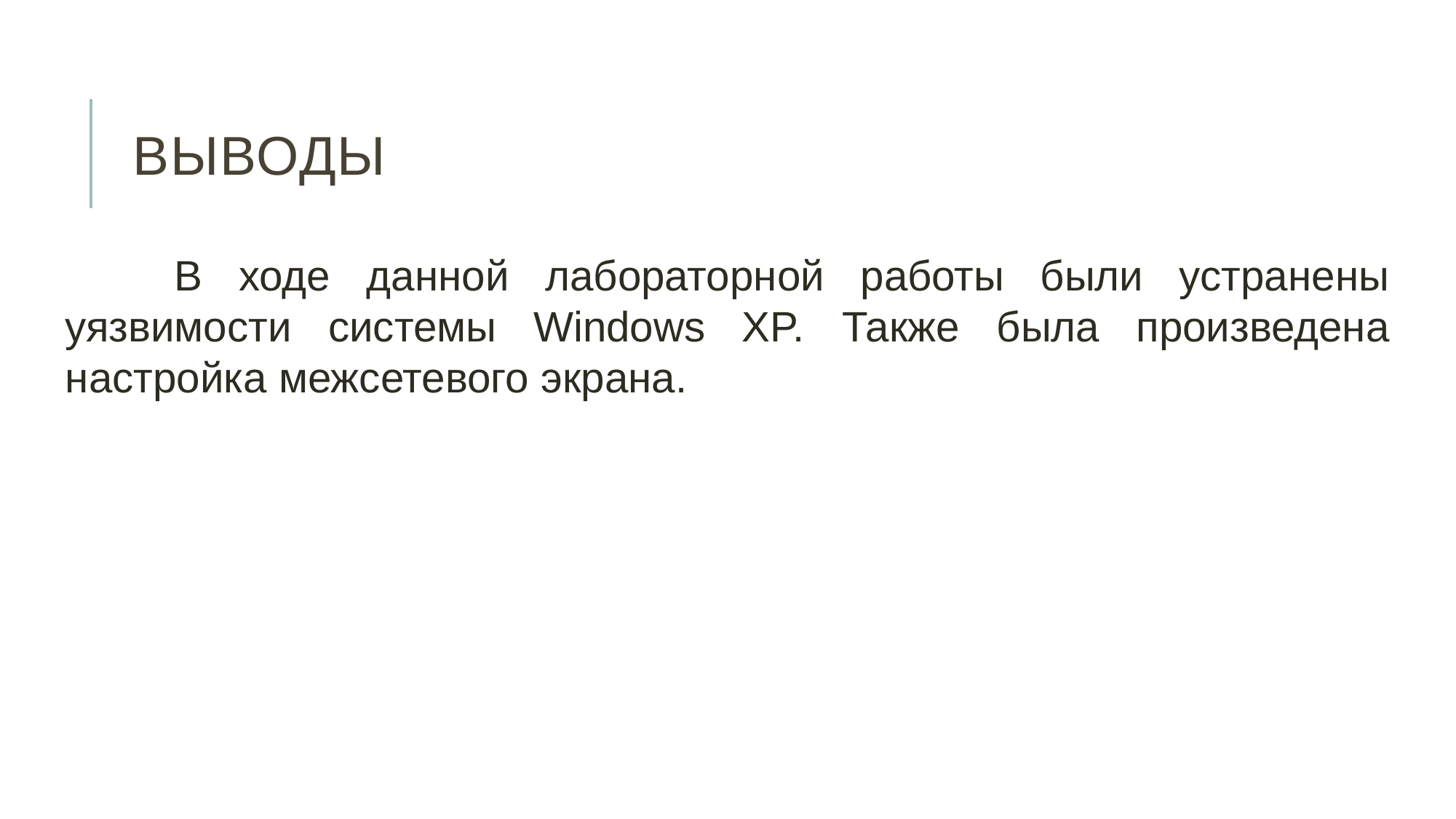

# ВЫводы
	В ходе данной лабораторной работы были устранены уязвимости системы Windows XP. Также была произведена настройка межсетевого экрана.